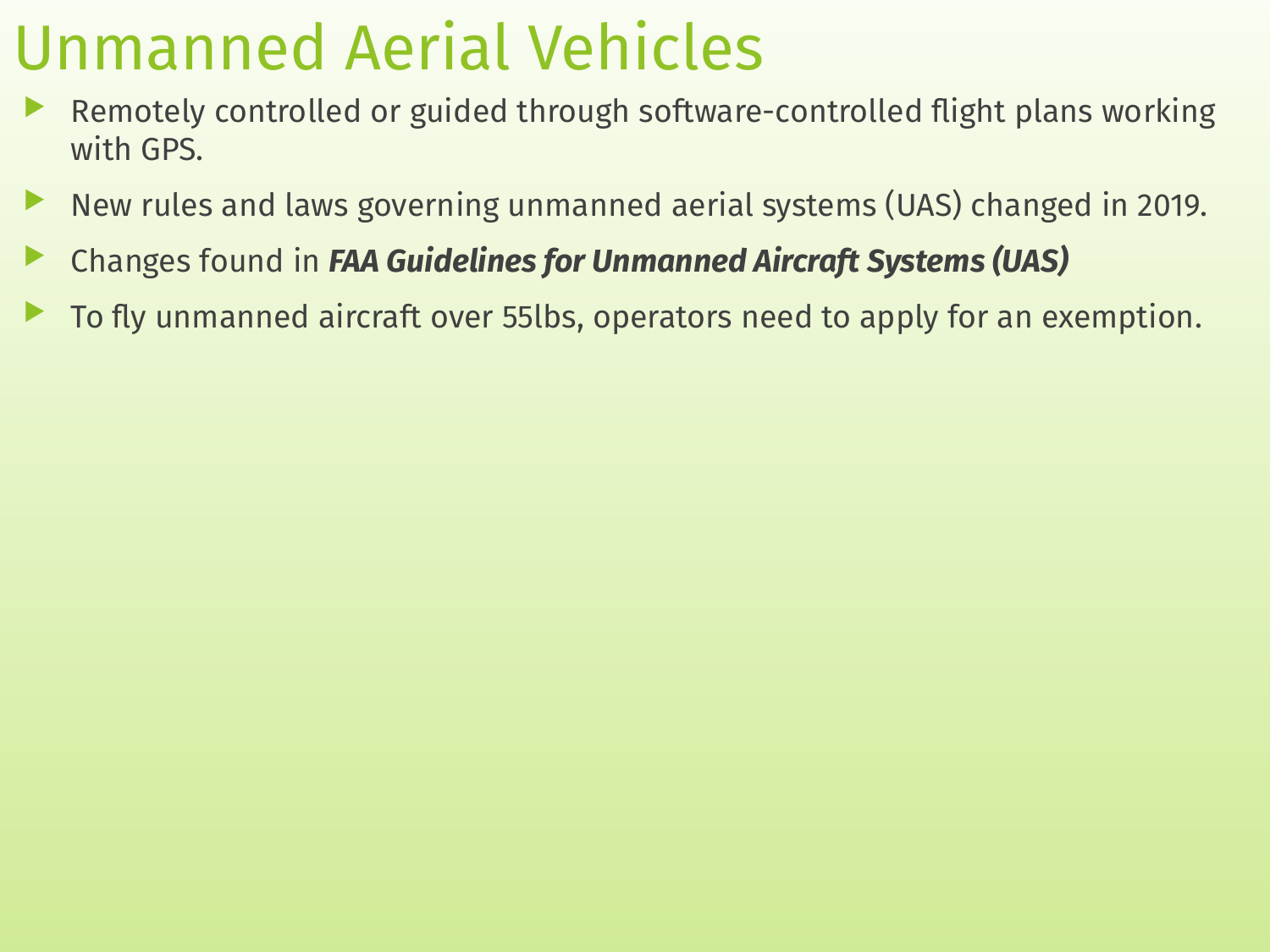

# Unmanned Aerial Vehicles
Remotely controlled or guided through software-controlled flight plans working with GPS.
New rules and laws governing unmanned aerial systems (UAS) changed in 2019.
Changes found in FAA Guidelines for Unmanned Aircraft Systems (UAS)
To fly unmanned aircraft over 55lbs, operators need to apply for an exemption.
8